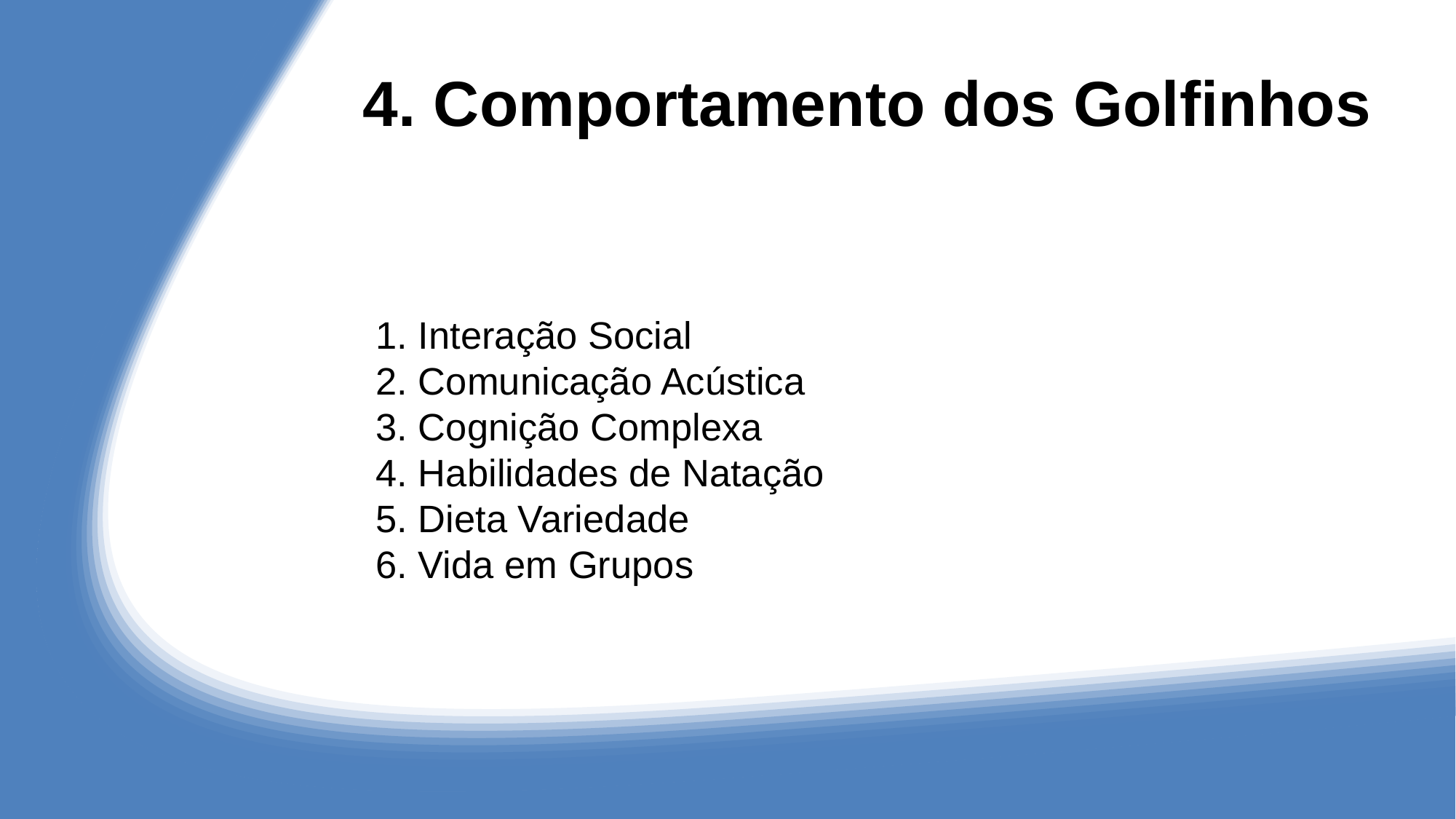

# 4. Comportamento dos Golfinhos

1. Interação Social
2. Comunicação Acústica
3. Cognição Complexa
4. Habilidades de Natação
5. Dieta Variedade
6. Vida em Grupos